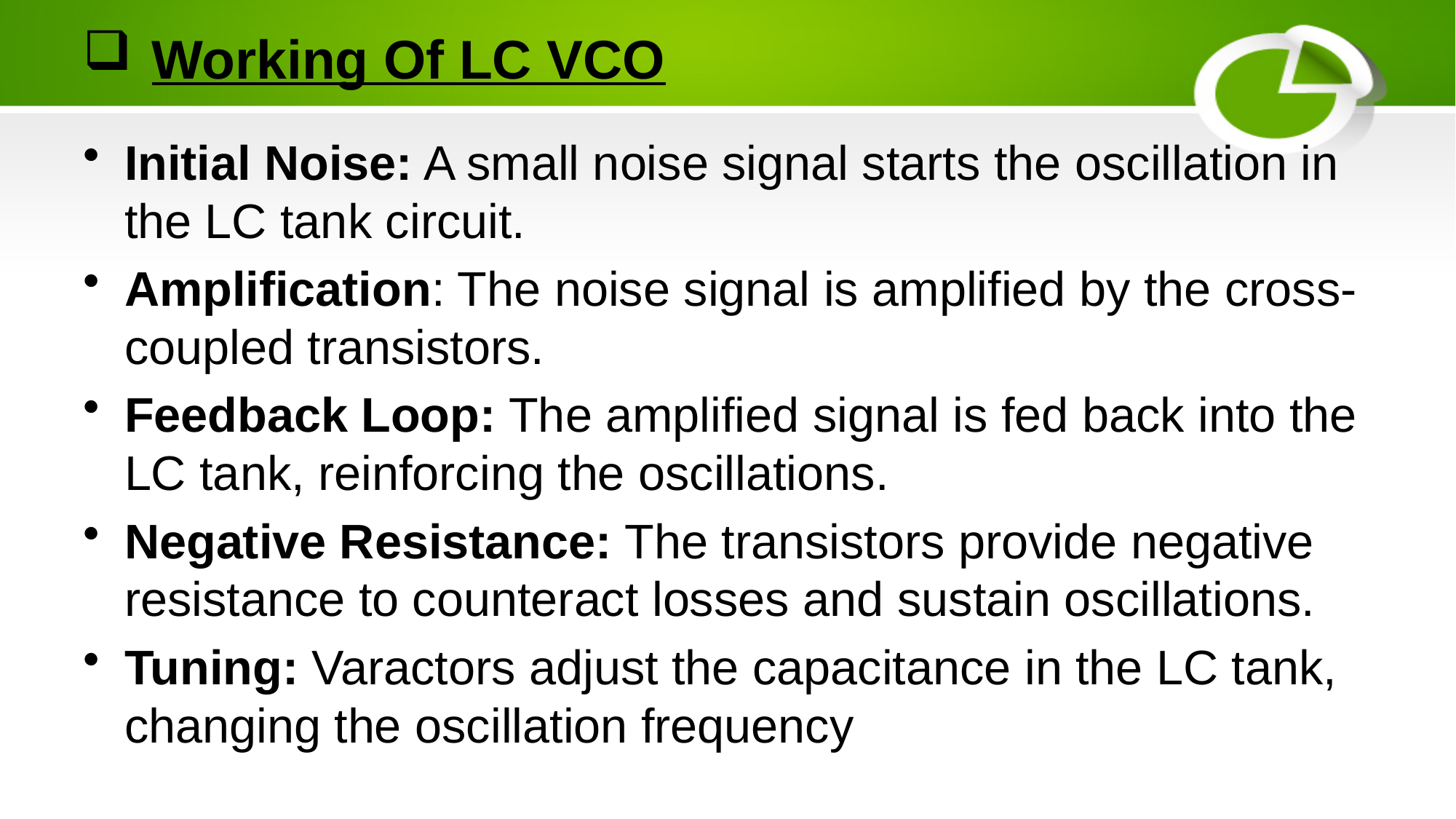

# Working Of LC VCO
Initial Noise: A small noise signal starts the oscillation in the LC tank circuit.
Amplification: The noise signal is amplified by the cross-coupled transistors.
Feedback Loop: The amplified signal is fed back into the LC tank, reinforcing the oscillations.
Negative Resistance: The transistors provide negative resistance to counteract losses and sustain oscillations.
Tuning: Varactors adjust the capacitance in the LC tank, changing the oscillation frequency